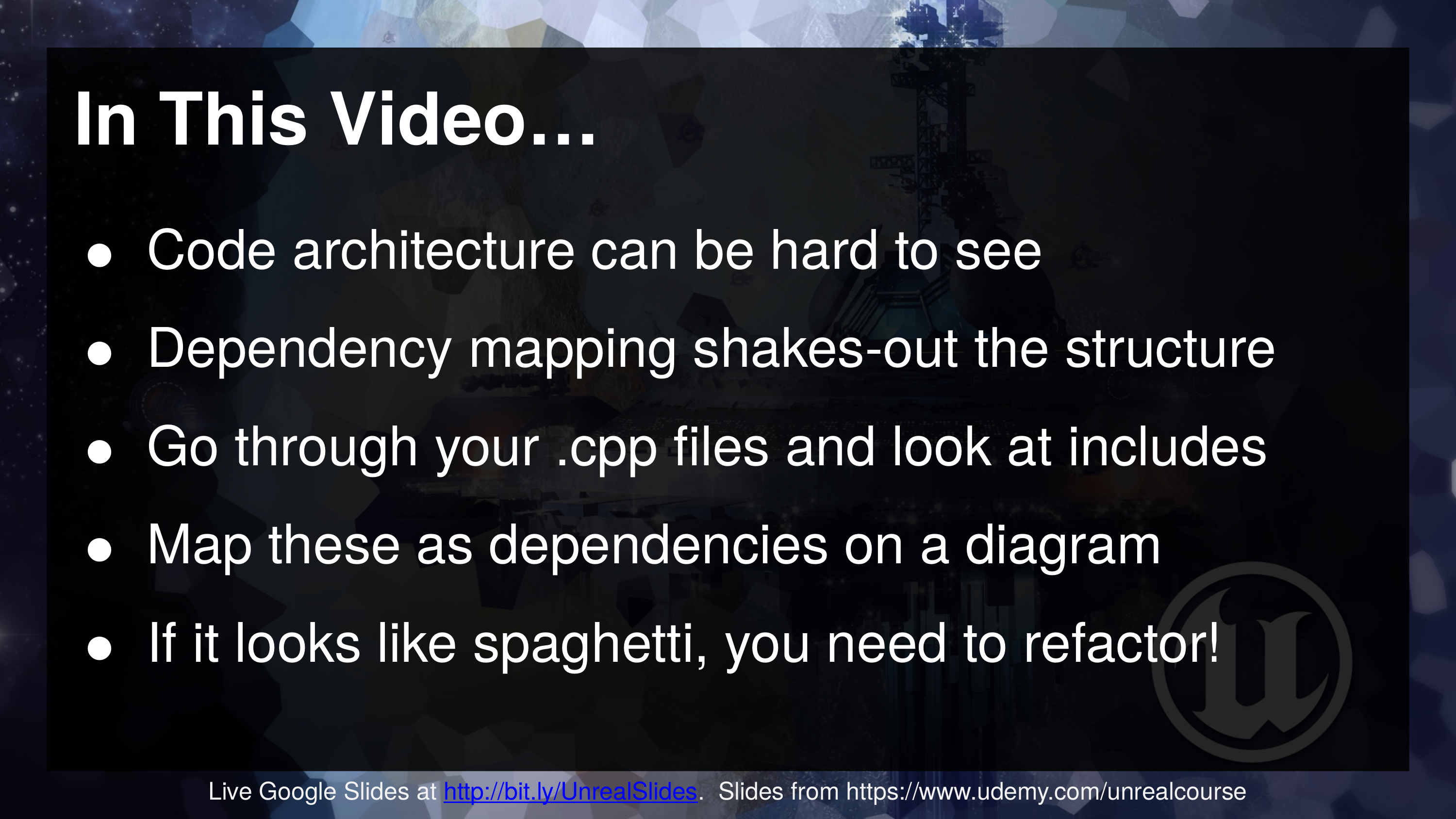

# In This Video…
Code architecture can be hard to see
Dependency mapping shakes-out the structure
Go through your .cpp files and look at includes
Map these as dependencies on a diagram
If it looks like spaghetti, you need to refactor!